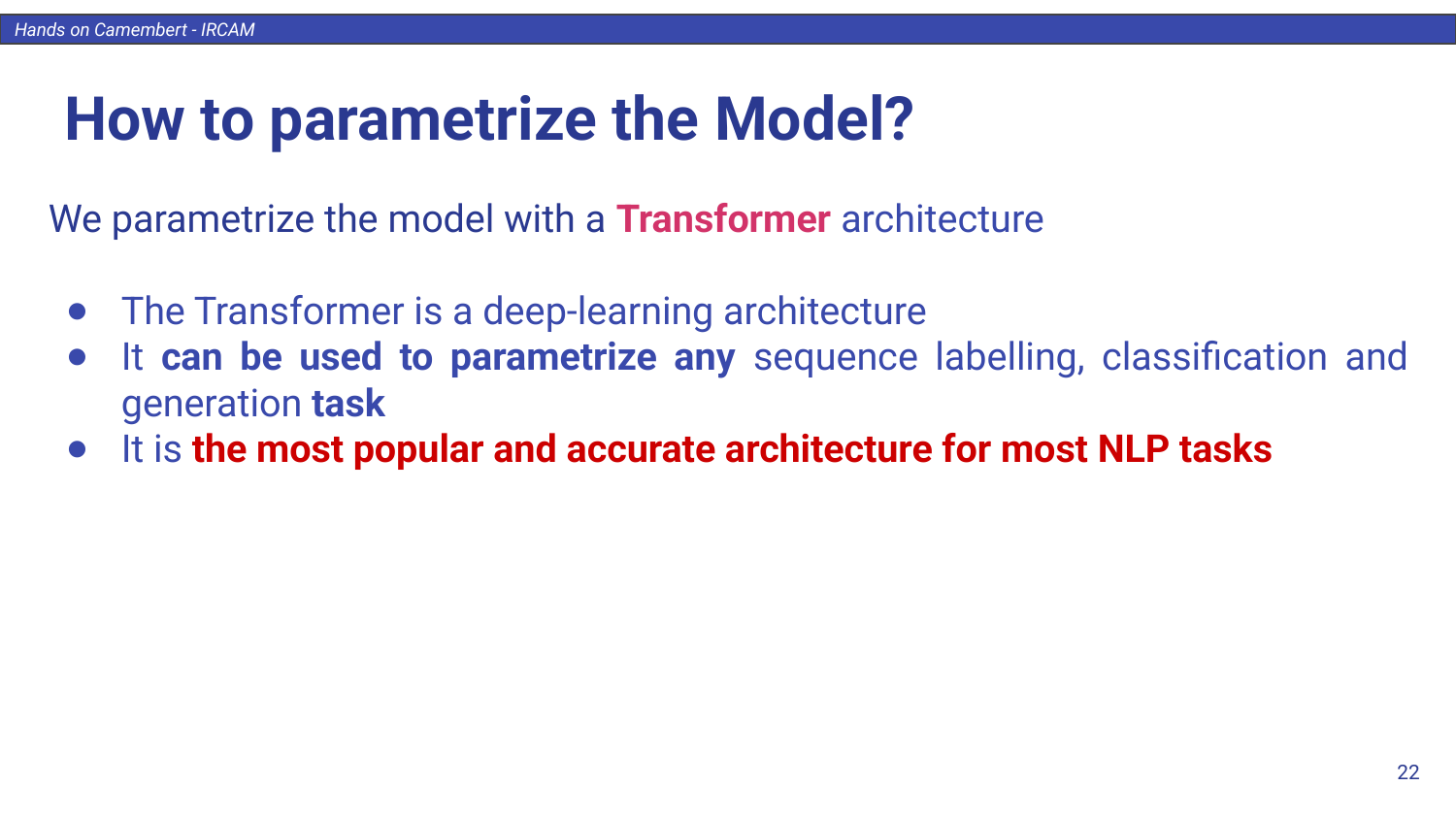

# How to parametrize the Model?

We parametrize the model with a Transformer architecture

The Transformer is a deep-learning architecture
It can be used to parametrize any sequence labelling, classification and generation task
It is the most popular and accurate architecture for most NLP tasks

22